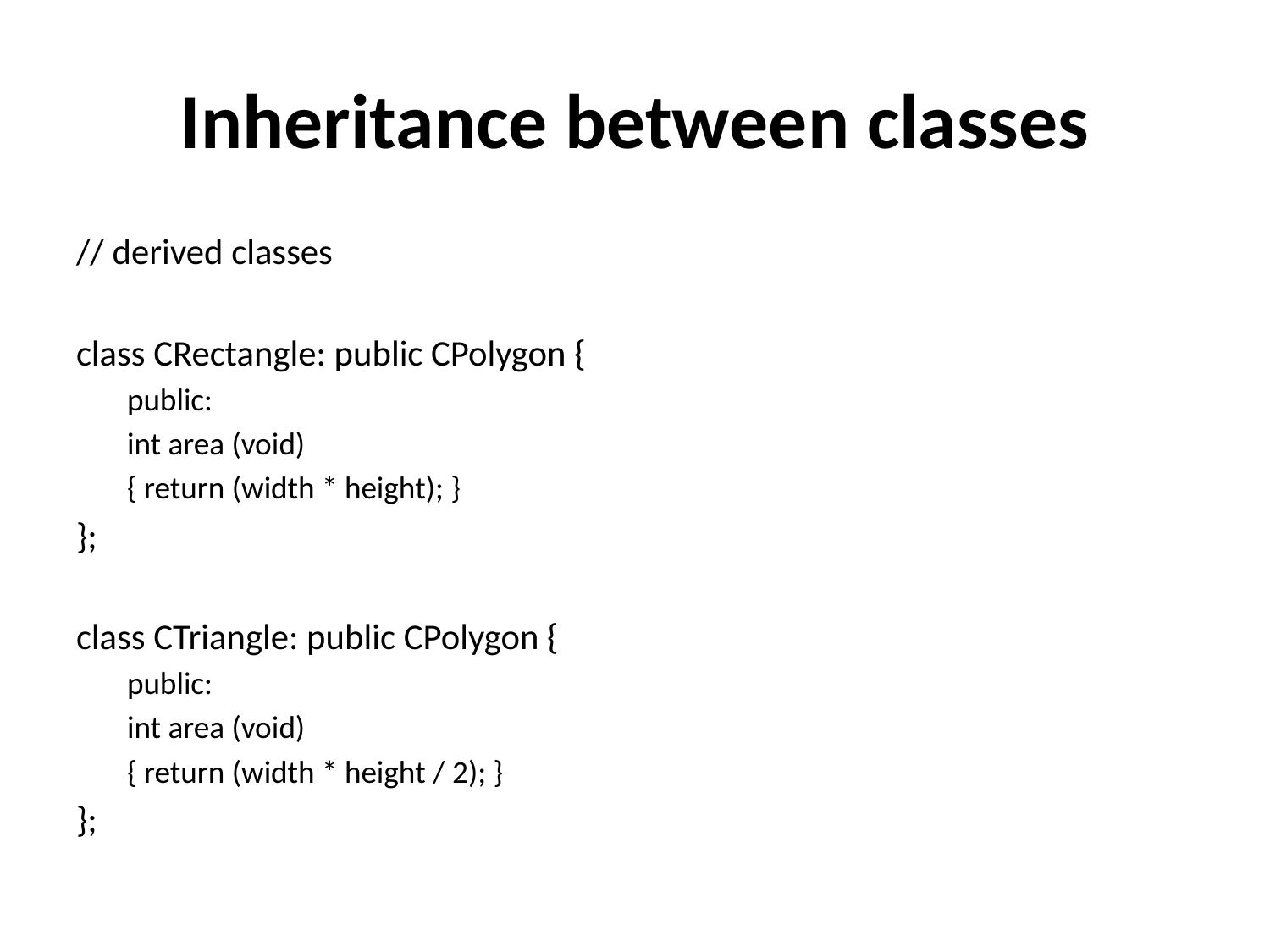

# Inheritance between classes
// derived classes

class CRectangle: public CPolygon {
public:
int area (void)
{ return (width * height); }
};

class CTriangle: public CPolygon {
public:
int area (void)
{ return (width * height / 2); }
};